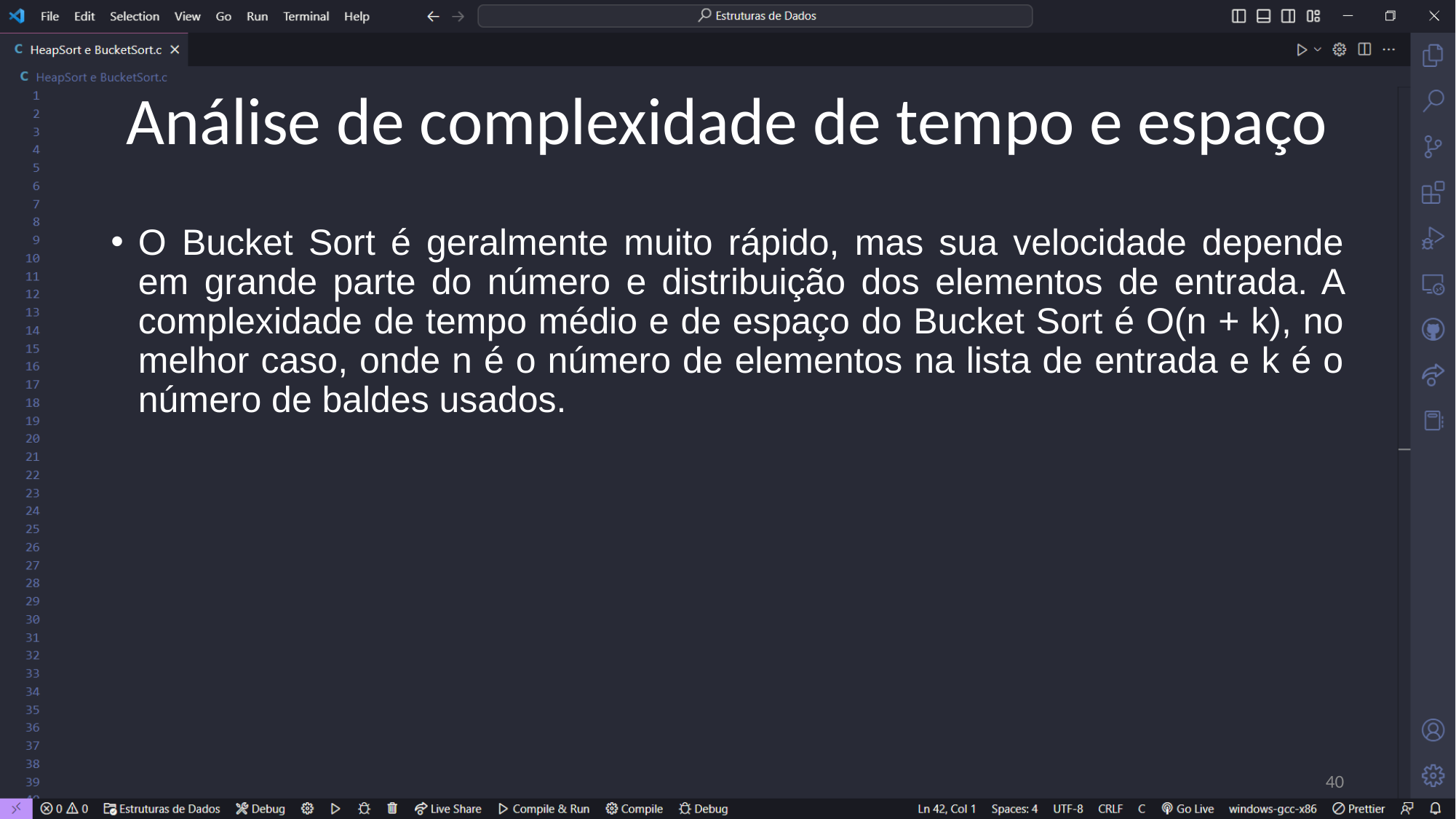

# Análise de complexidade de tempo e espaço
O Bucket Sort é geralmente muito rápido, mas sua velocidade depende em grande parte do número e distribuição dos elementos de entrada. A complexidade de tempo médio e de espaço do Bucket Sort é O(n + k), no melhor caso, onde n é o número de elementos na lista de entrada e k é o número de baldes usados.
40